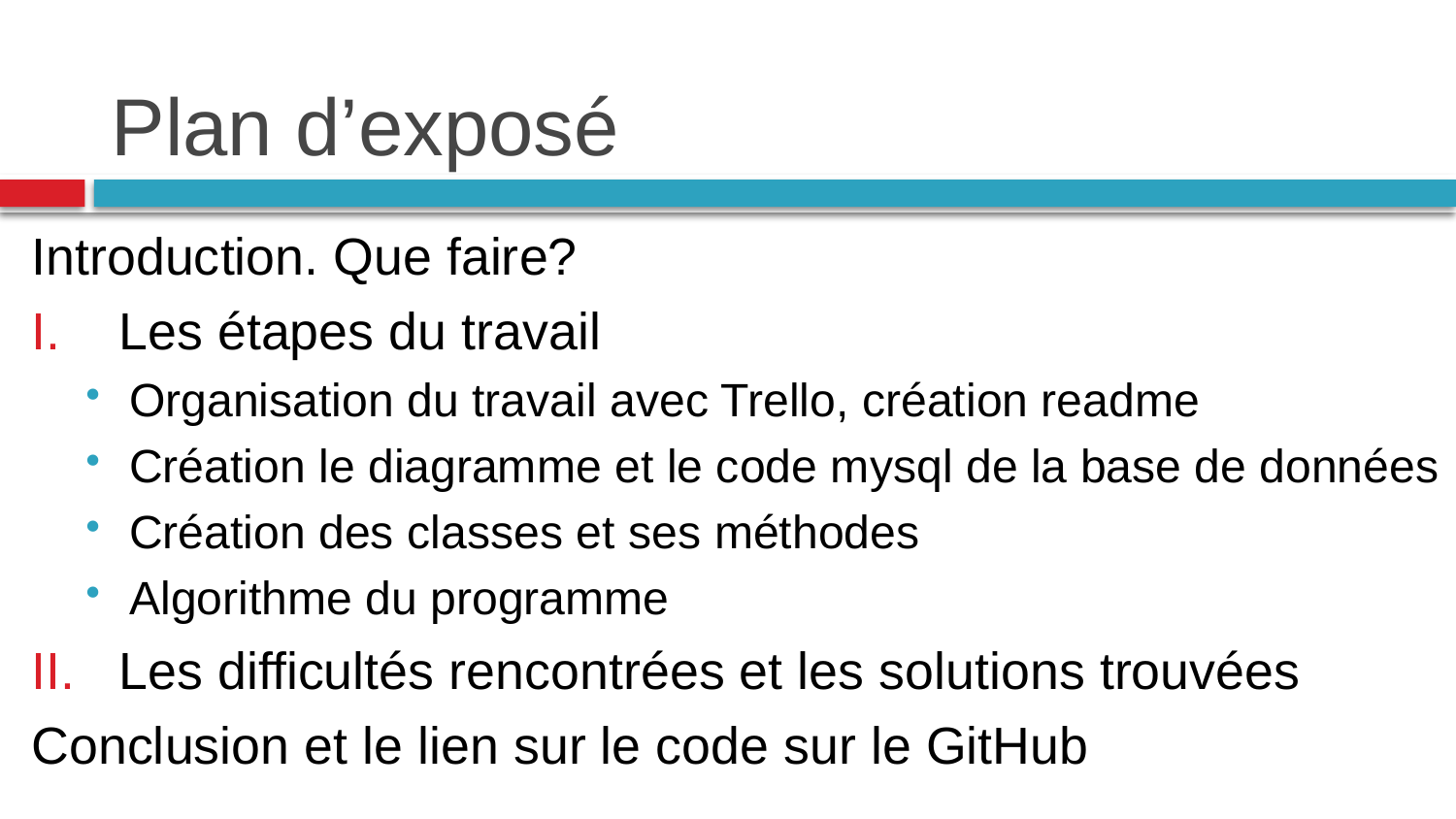

# Plan d’exposé
Introduction. Que faire?
Les étapes du travail
Organisation du travail avec Trello, création readme
Création le diagramme et le code mysql de la base de données
Création des classes et ses méthodes
Algorithme du programme
Les difficultés rencontrées et les solutions trouvées
Conclusion et le lien sur le code sur le GitHub